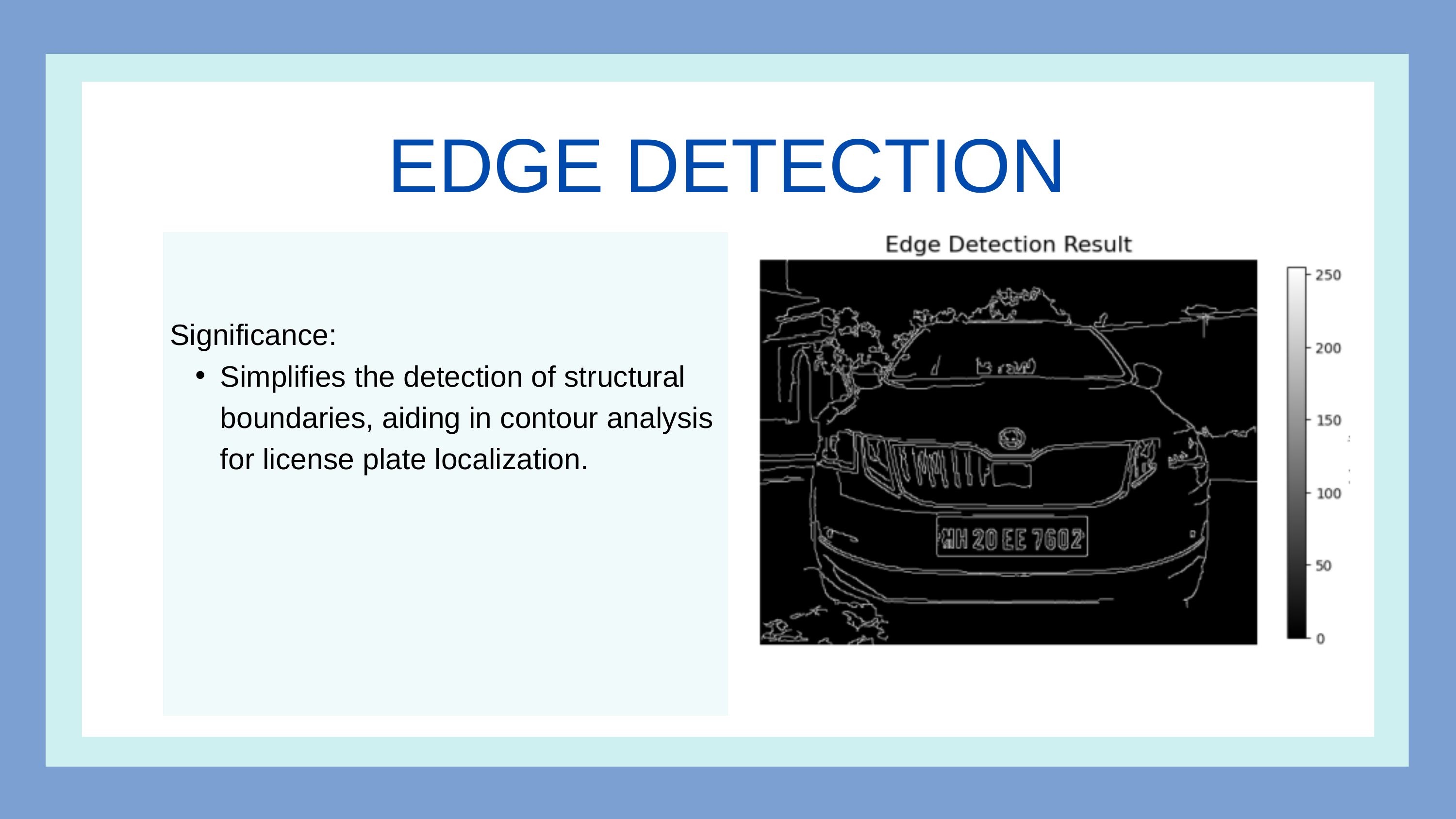

EDGE DETECTION

Significance:
Simplifies the detection of structural boundaries, aiding in contour analysis for license plate localization.